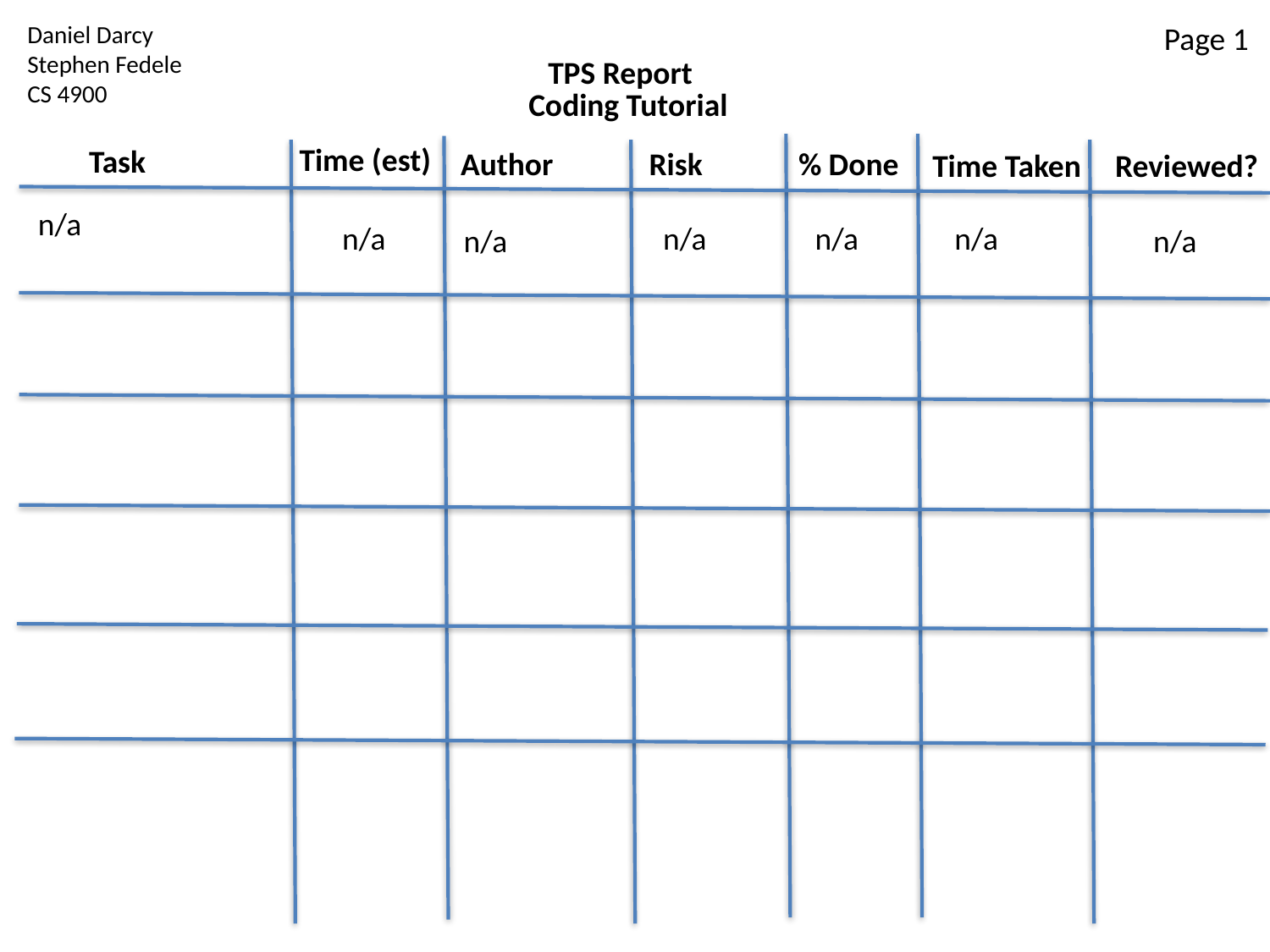

Daniel Darcy
Stephen Fedele
CS 4900
Page 1
TPS Report
Coding Tutorial
Time (est)

Task

Risk
Author
% Done
Reviewed?
Time Taken

n/a
n/a
n/a
n/a
n/a
n/a
n/a